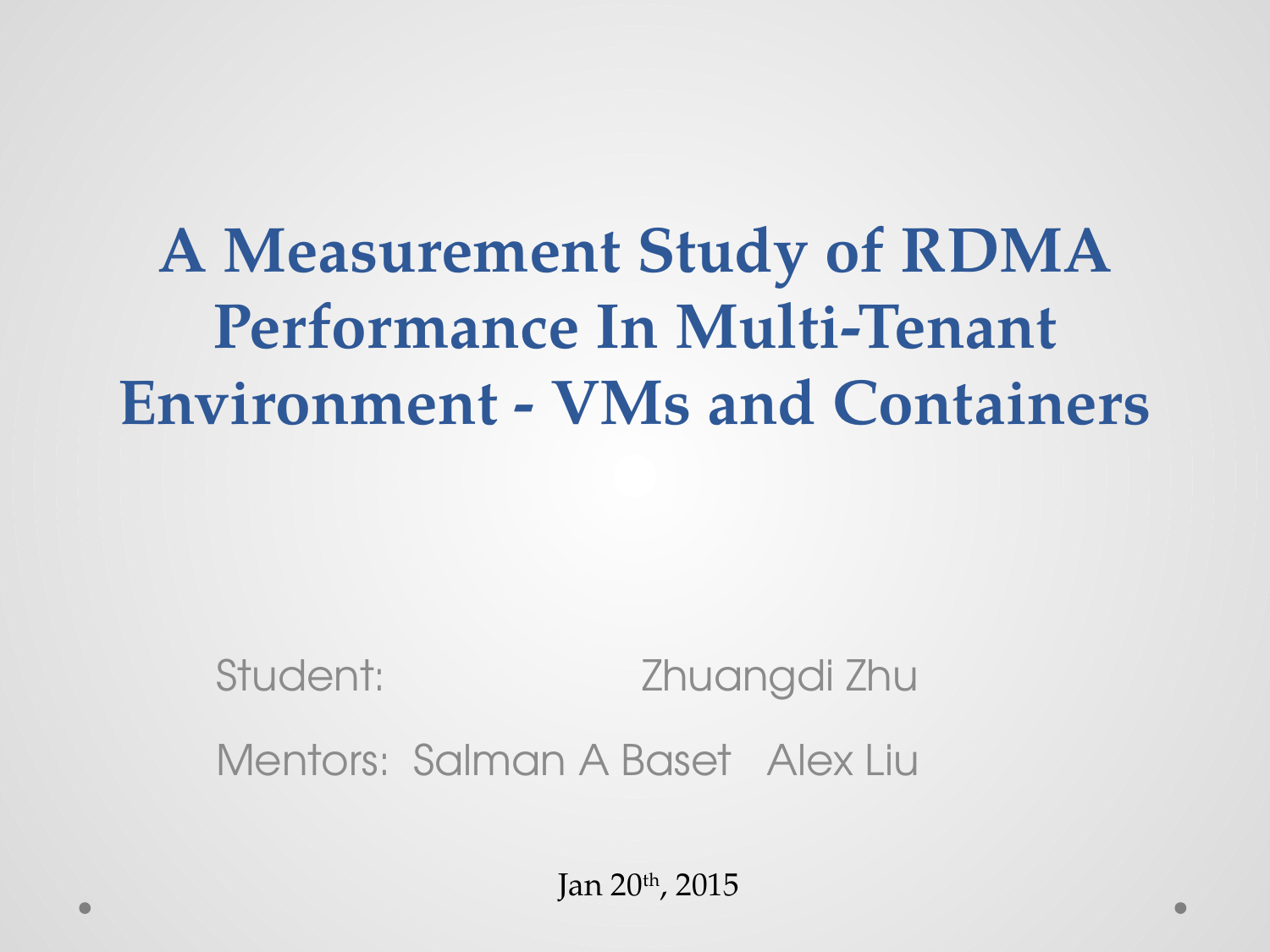

# A Measurement Study of RDMA Performance In Multi-Tenant Environment - VMs and Containers
Student:                      Zhuangdi Zhu
Mentors:  Salman A Baset   Alex Liu
Jan 20th, 2015